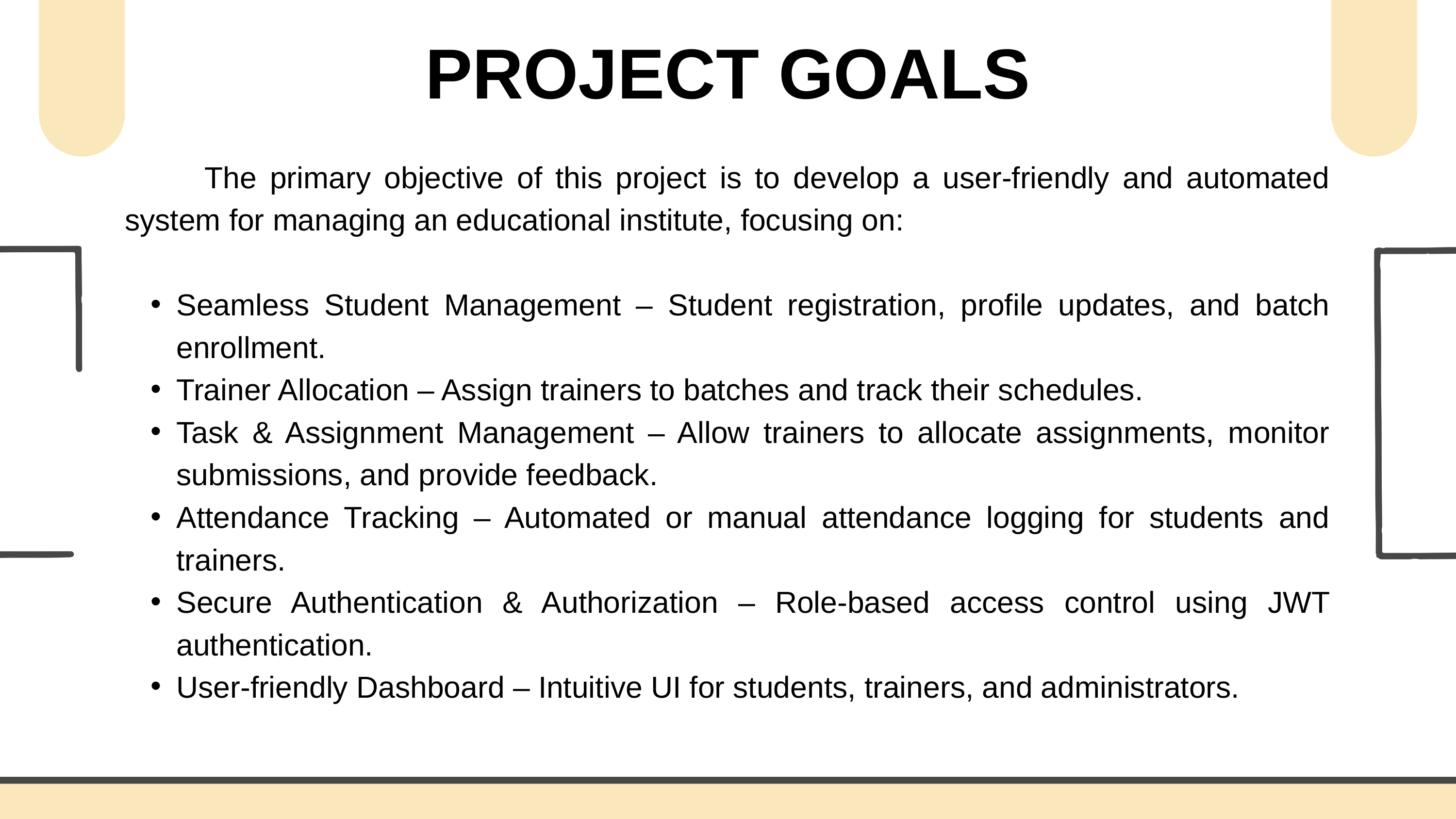

PROJECT GOALS
      The primary objective of this project is to develop a user-friendly and automated system for managing an educational institute, focusing on:

Seamless Student Management – Student registration, profile updates, and batch enrollment.
Trainer Allocation – Assign trainers to batches and track their schedules.
Task & Assignment Management – Allow trainers to allocate assignments, monitor submissions, and provide feedback.
Attendance Tracking – Automated or manual attendance logging for students and trainers.
Secure Authentication & Authorization – Role-based access control using JWT authentication.
User-friendly Dashboard – Intuitive UI for students, trainers, and administrators.